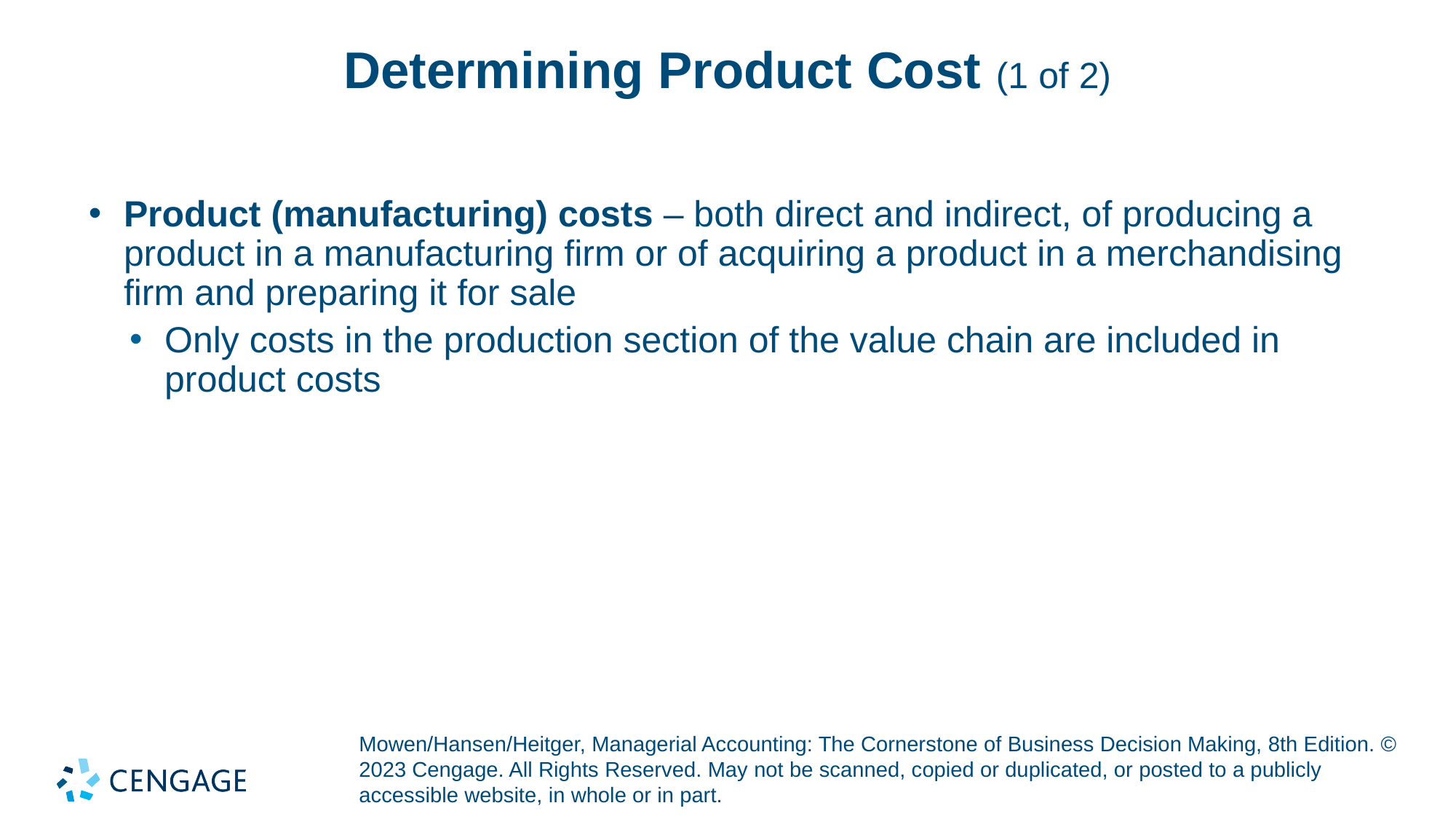

# Determining Product Cost (1 of 2)
Product (manufacturing) costs – both direct and indirect, of producing a product in a manufacturing firm or of acquiring a product in a merchandising firm and preparing it for sale
Only costs in the production section of the value chain are included in product costs